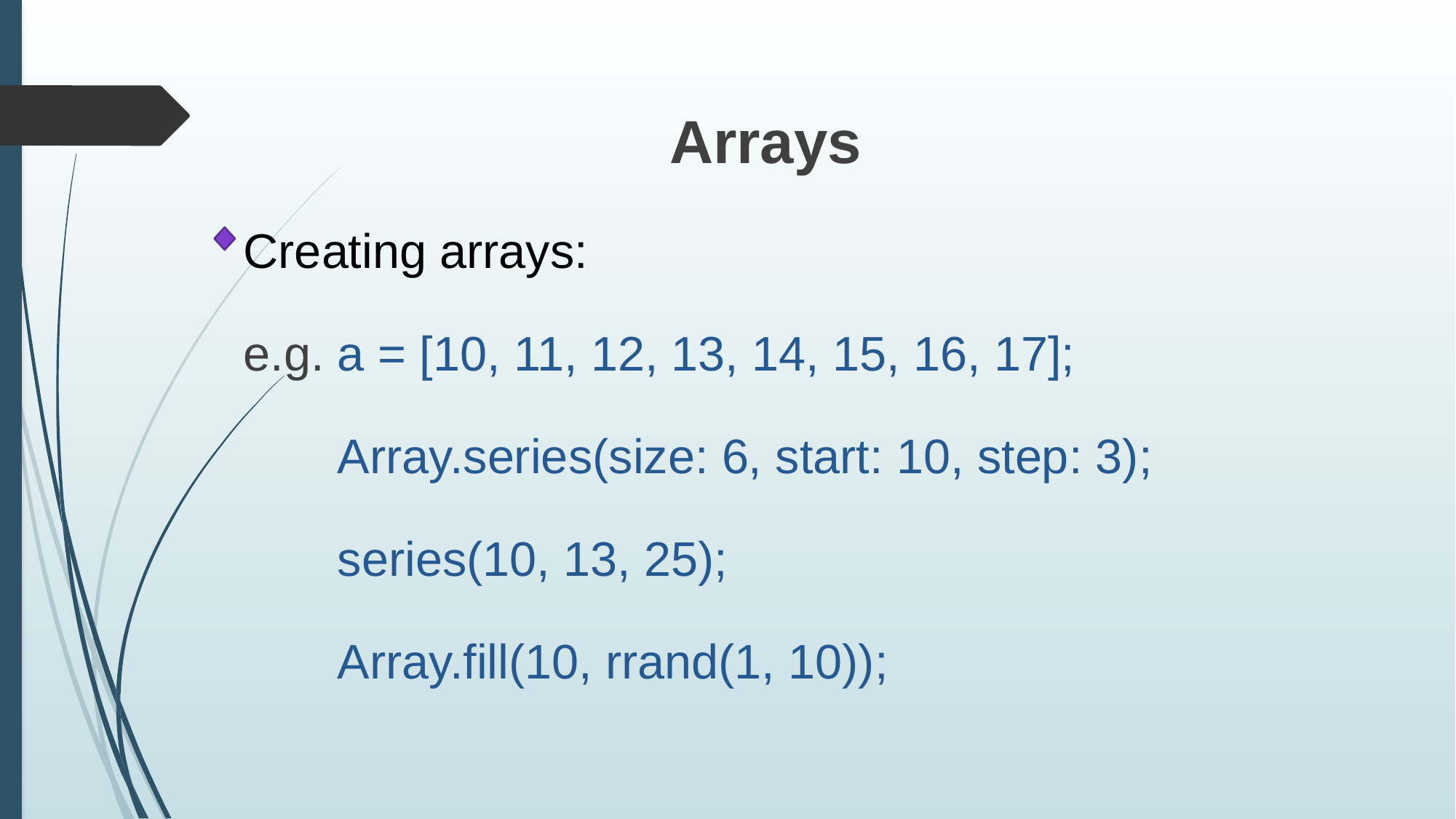

Arrays
  Creating arrays:
  e.g. a = [10, 11, 12, 13, 14, 15, 16, 17];
         Array.series(size: 6, start: 10, step: 3);
         series(10, 13, 25);
         Array.fill(10, rrand(1, 10));